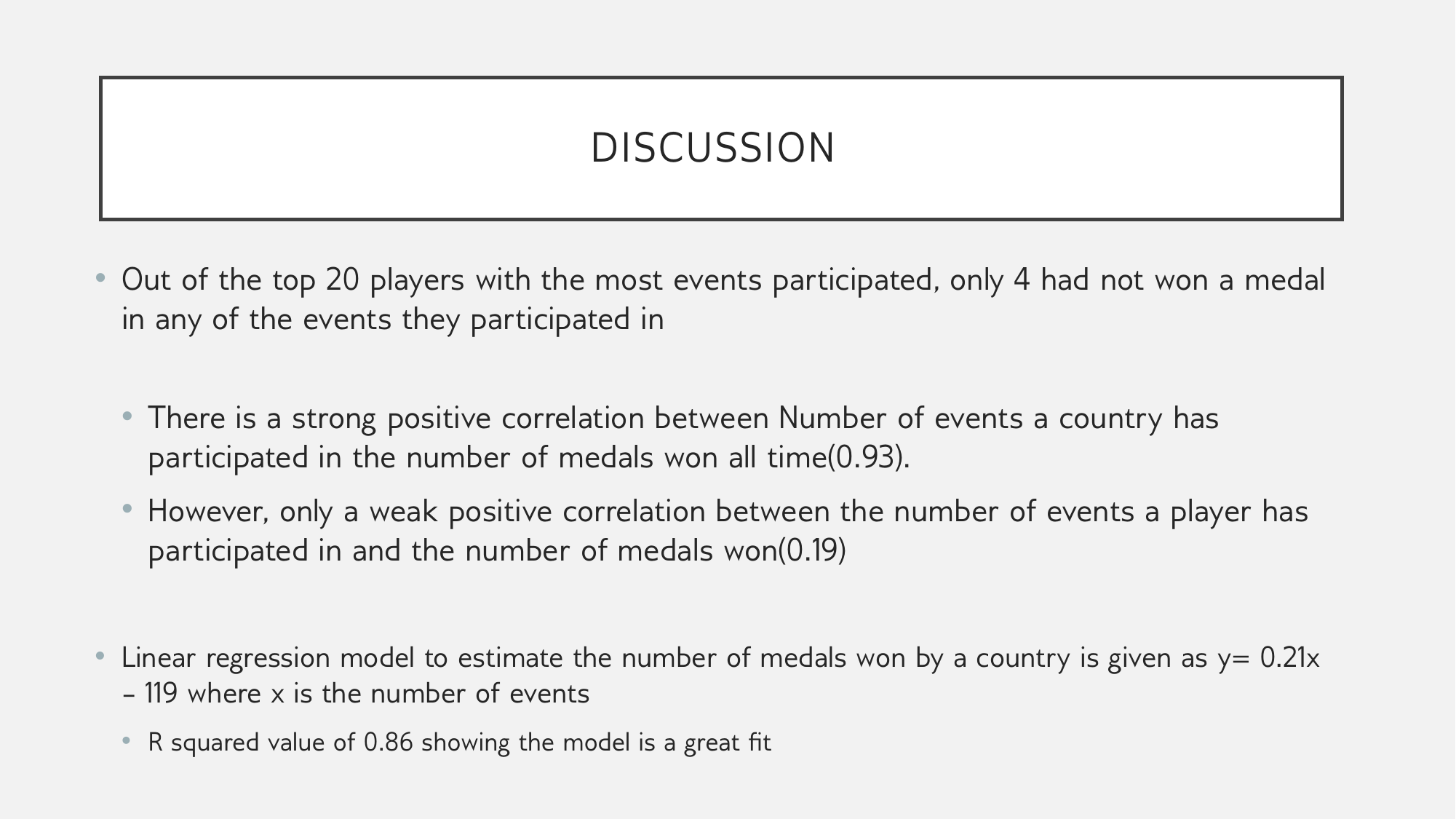

# Discussion
Out of the top 20 players with the most events participated, only 4 had not won a medal in any of the events they participated in

There is a strong positive correlation between Number of events a country has participated in the number of medals won all time(0.93).
However, only a weak positive correlation between the number of events a player has participated in and the number of medals won(0.19)

Linear regression model to estimate the number of medals won by a country is given as y= 0.21x – 119 where x is the number of events
R squared value of 0.86 showing the model is a great fit